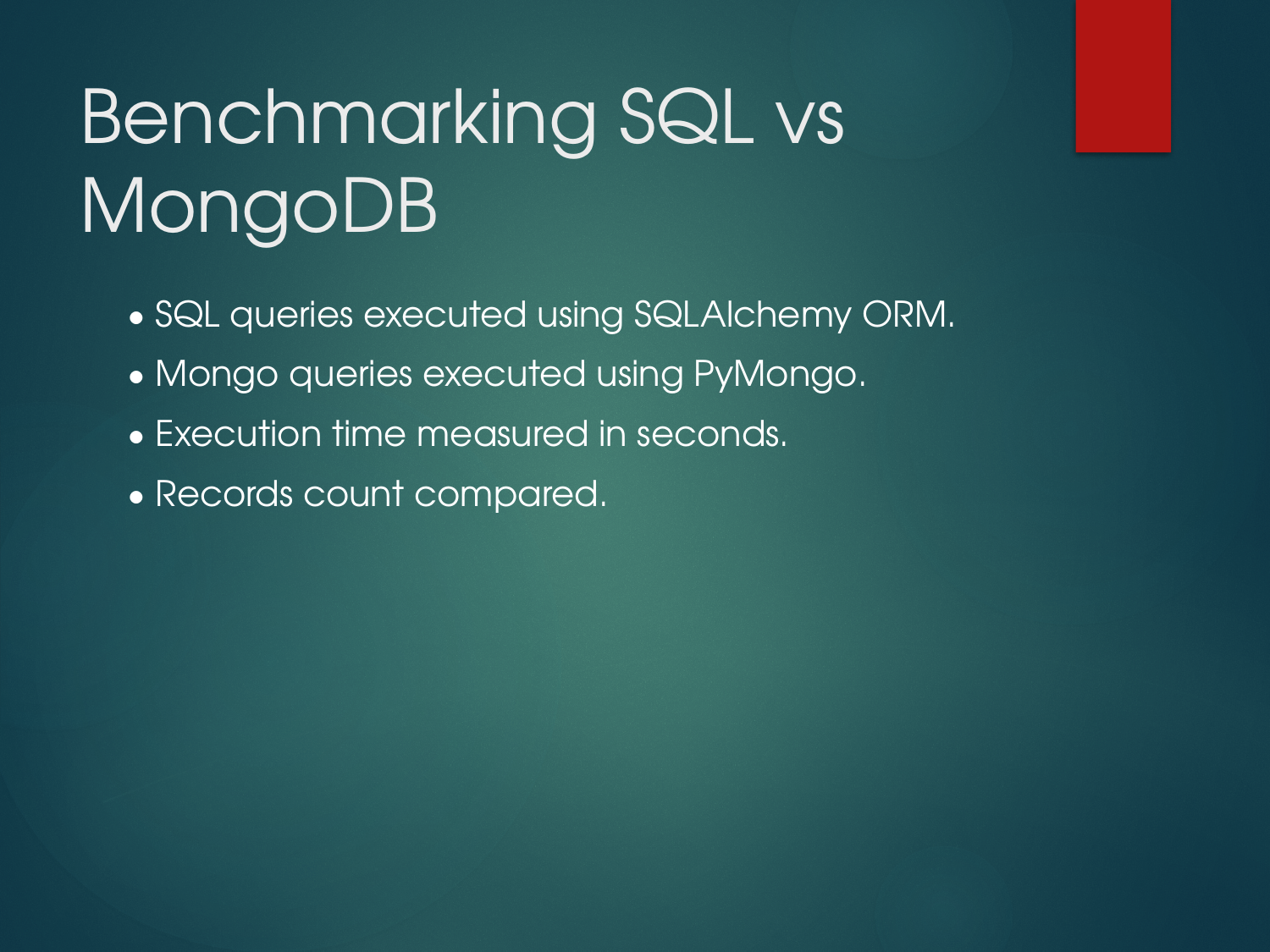

# Benchmarking SQL vs MongoDB
• SQL queries executed using SQLAlchemy ORM.
• Mongo queries executed using PyMongo.
• Execution time measured in seconds.
• Records count compared.